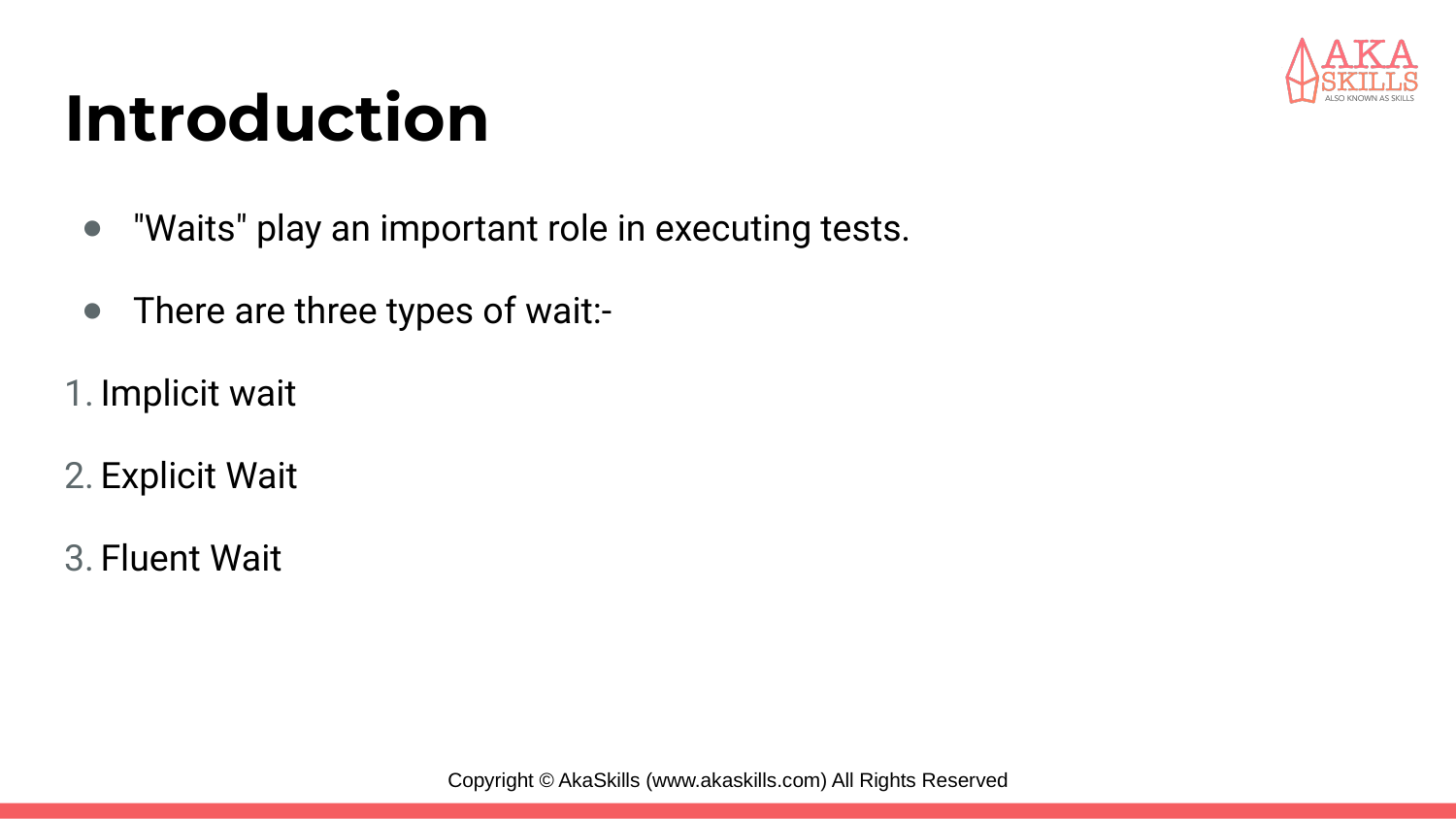

# Introduction
"Waits" play an important role in executing tests.
There are three types of wait:-
Implicit wait
Explicit Wait
Fluent Wait